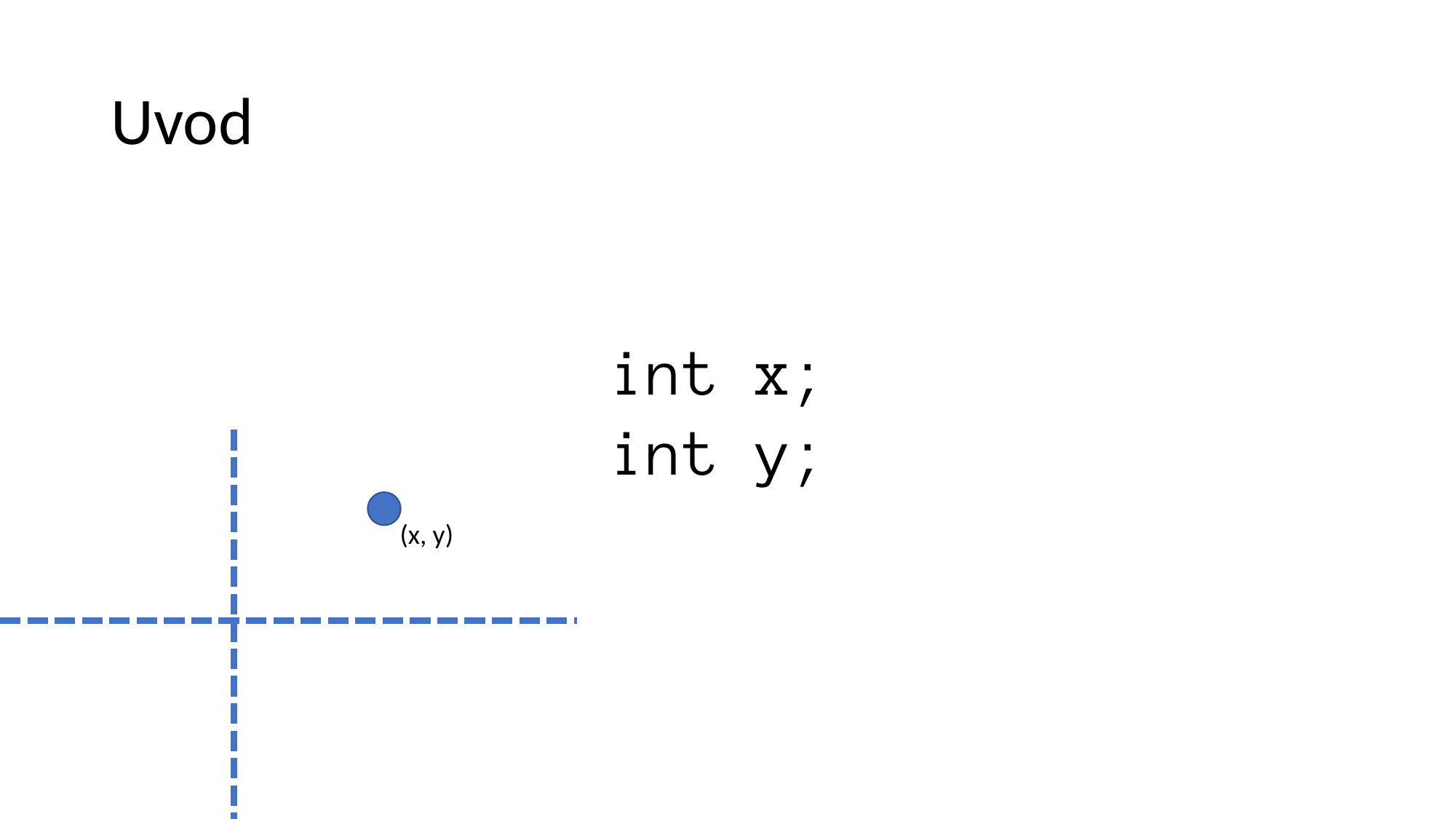

# Uvod
int x;
int y;

(x, y)